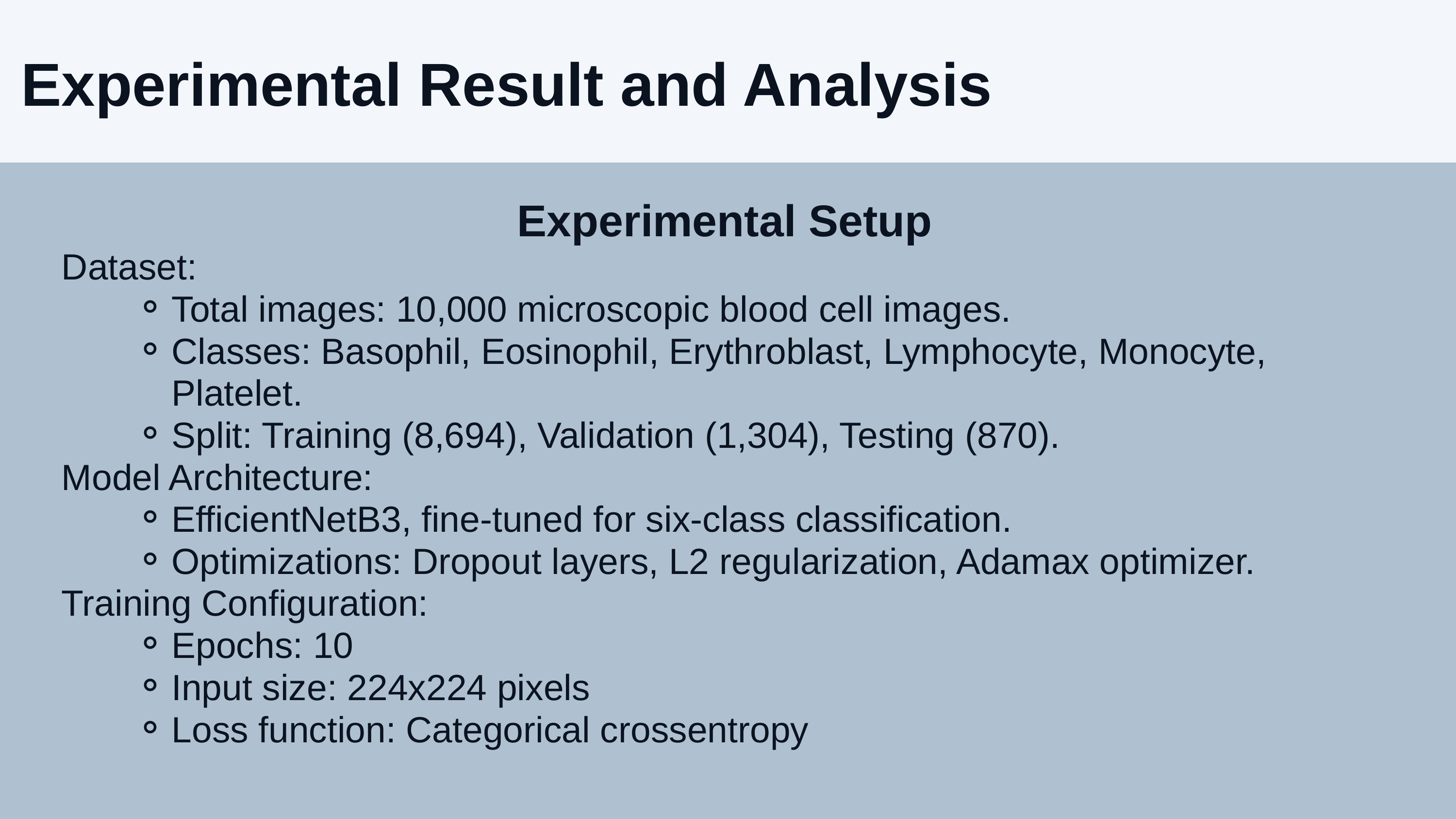

Experimental Result and Analysis
Experimental Setup
Dataset:
Total images: 10,000 microscopic blood cell images.
Classes: Basophil, Eosinophil, Erythroblast, Lymphocyte, Monocyte, Platelet.
Split: Training (8,694), Validation (1,304), Testing (870).
Model Architecture:
EfficientNetB3, fine-tuned for six-class classification.
Optimizations: Dropout layers, L2 regularization, Adamax optimizer.
Training Configuration:
Epochs: 10
Input size: 224x224 pixels
Loss function: Categorical crossentropy